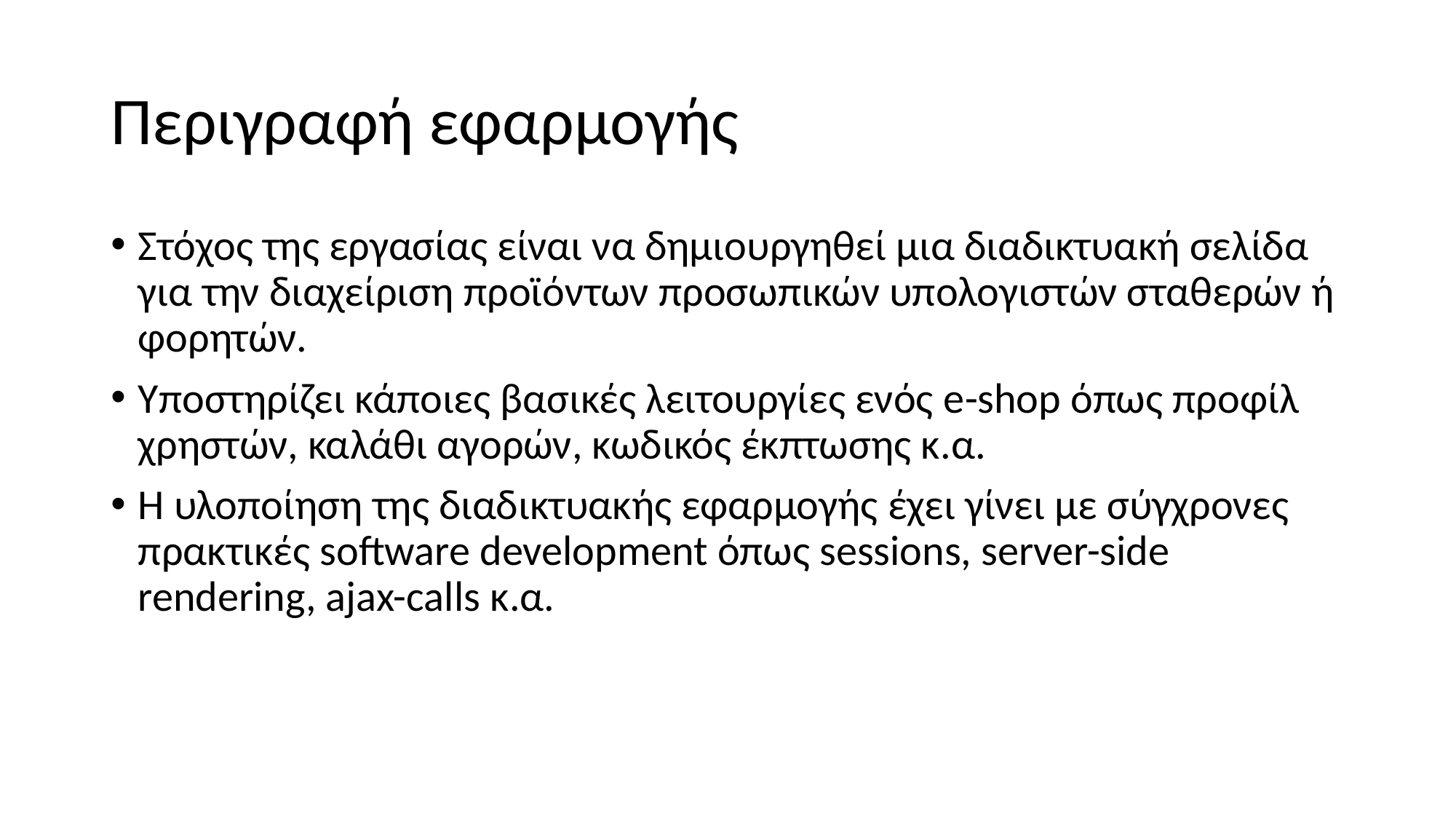

# Περιγραφή εφαρμογής
Στόχος της εργασίας είναι να δημιουργηθεί μια διαδικτυακή σελίδα  για την διαχείριση προϊόντων προσωπικών υπολογιστών σταθερών ή φορητών.
Υποστηρίζει κάποιες βασικές λειτουργίες ενός e-shop όπως προφίλ χρηστών, καλάθι αγορών, κωδικός έκπτωσης κ.α.
Η υλοποίηση της διαδικτυακής εφαρμογής έχει γίνει με σύγχρονες πρακτικές software development όπως sessions, server-side rendering, ajax-calls κ.α.